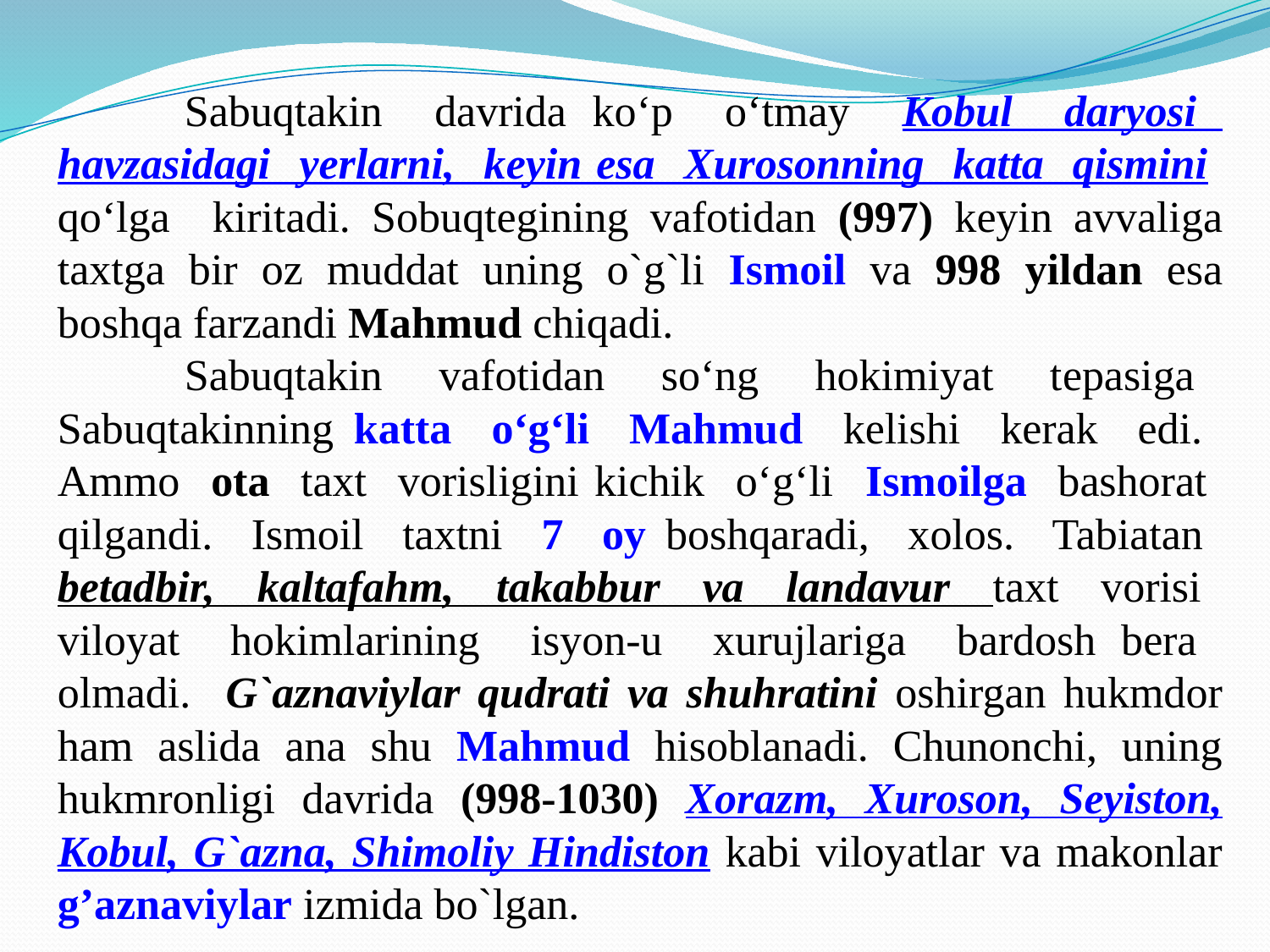

Sabuqtakin  davrida ko‘p  o‘tmay  Kobul  daryosi  havzasidagi  yerlarni,  kеyin esa  Xurosonning  katta  qismini  qo‘lga  kiritadi. Sobuqtegining vafotidan (997) keyin avvaliga taxtga bir oz muddat uning o`g`li Ismoil va 998 yildan esa boshqa farzandi Mahmud chiqadi.
	Sabuqtakin  vafotidan  so‘ng  hokimiyat  tеpasiga  Sabuqtakinning katta  o‘g‘li  Mahmud  kеlishi  kerak  edi.  Ammo  ota  taxt  vorisligini kichik  o‘g‘li  Ismoilga  bashorat  qilgandi.  Ismoil  taxtni  7  oy boshqaradi,  xolos.  Tabiatan  bеtadbir,  kaltafahm,  takabbur  va  landavur  taxt  vorisi  viloyat  hokimlarining  isyon-u  xurujlariga  bardosh bera  olmadi.  G`aznaviylar qudrati va shuhratini oshirgan hukmdor ham aslida ana shu Mahmud hisoblanadi. Chunonchi, uning hukmronligi davrida (998-1030) Xorazm, Xuroson, Seyiston, Kobul, G`azna, Shimoliy Hindiston kabi viloyatlar va makonlar g’aznaviylar izmida bo`lgan.